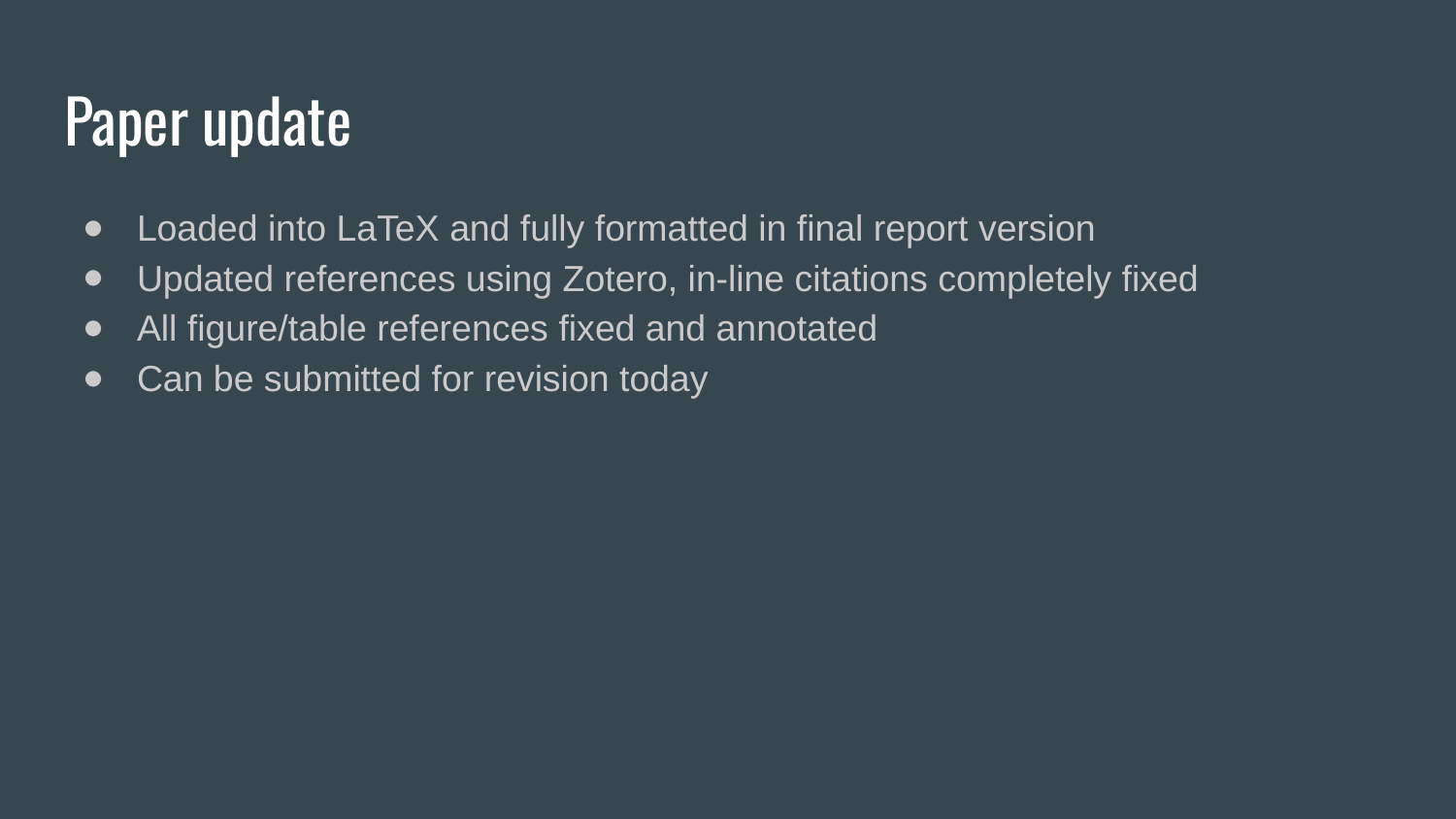

# Paper update
Loaded into LaTeX and fully formatted in final report version
Updated references using Zotero, in-line citations completely fixed
All figure/table references fixed and annotated
Can be submitted for revision today